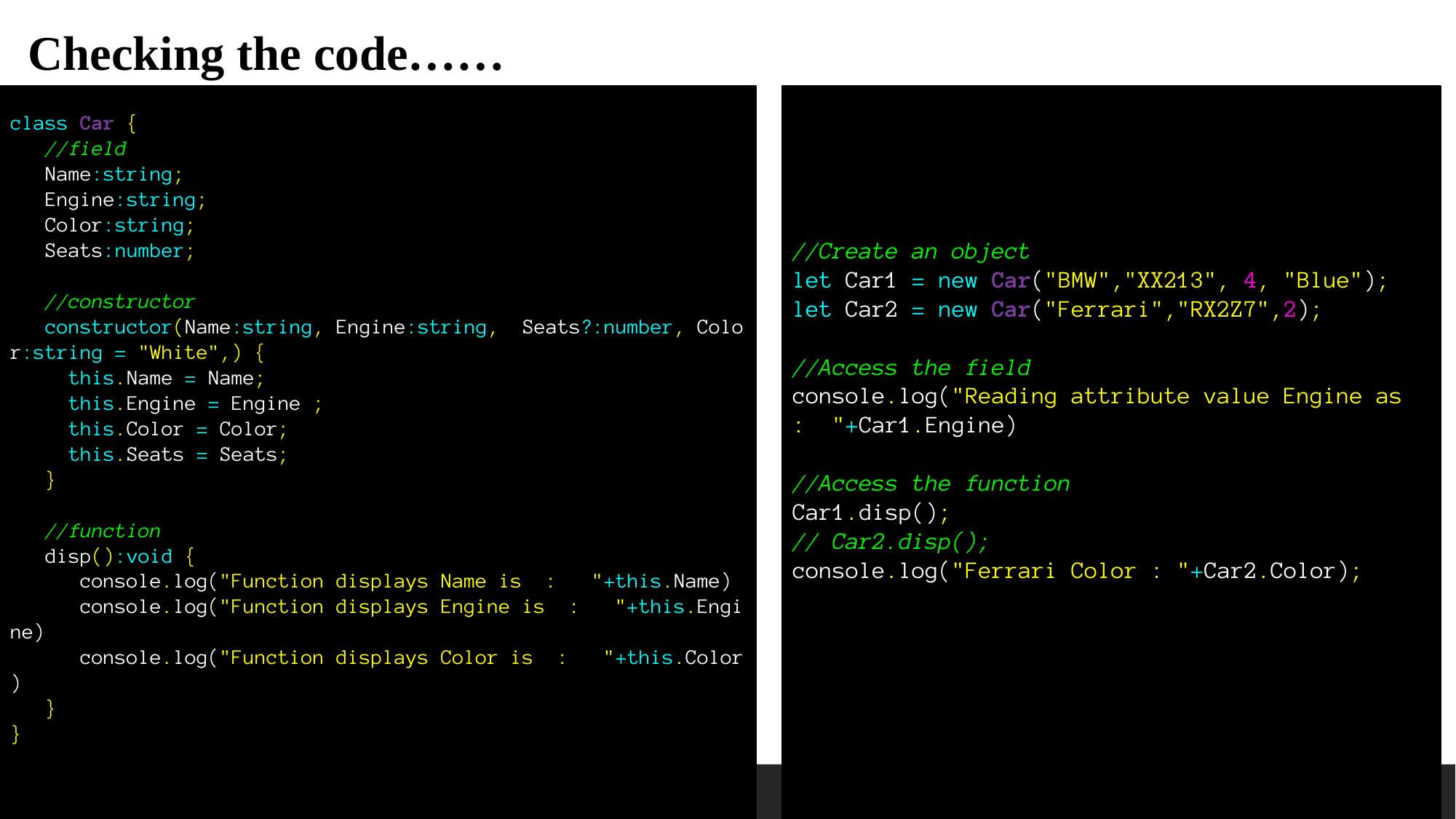

Checking the code……
//Create an object
let Car1 = new Car("BMW","XX213", 4, "Blue");
let Car2 = new Car("Ferrari","RX2Z7",2);
//Access the field
console.log("Reading attribute value Engine as :  "+Car1.Engine)
//Access the function
Car1.disp();
// Car2.disp();
console.log("Ferrari Color : "+Car2.Color);

class Car {
   //field
   Name:string;
   Engine:string;
   Color:string;
   Seats:number;

   //constructor
   constructor(Name:string, Engine:string,  Seats?:number, Color:string = "White",) {
     this.Name = Name;
     this.Engine = Engine ;
     this.Color = Color;
     this.Seats = Seats;
   }

   //function
   disp():void {
      console.log("Function displays Name is  :   "+this.Name)
      console.log("Function displays Engine is  :   "+this.Engine)
      console.log("Function displays Color is  :   "+this.Color)
   }
}